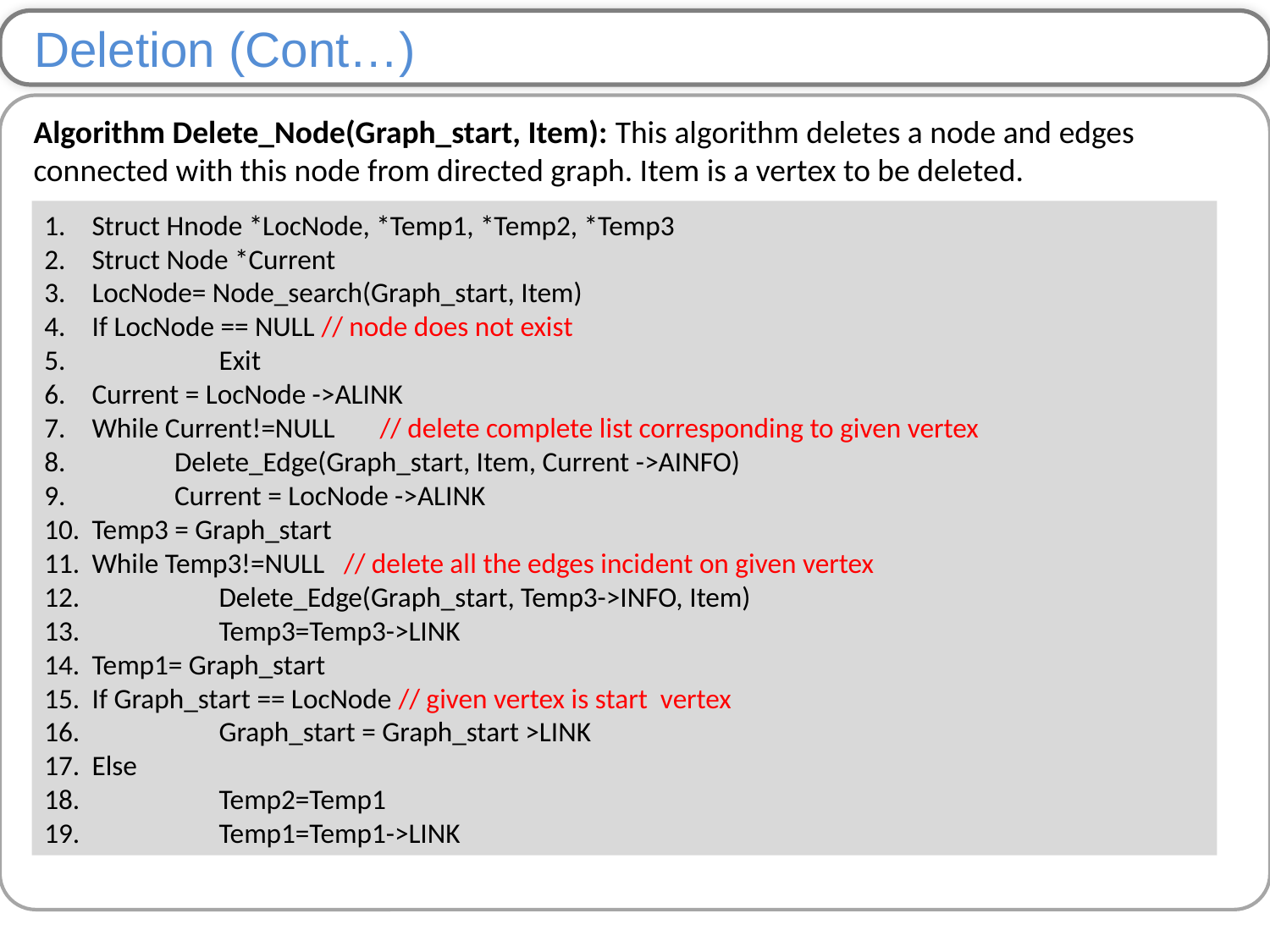

Deletion (Cont…)

Algorithm Delete_Node(Graph_start, Item): This algorithm deletes a node and edges connected with this node from directed graph. Item is a vertex to be deleted.

Struct Hnode *LocNode, *Temp1, *Temp2, *Temp3
Struct Node *Current
LocNode= Node_search(Graph_start, Item)
If LocNode == NULL // node does not exist
 	Exit
Current = LocNode ->ALINK
While Current!=NULL       // delete complete list corresponding to given vertex
             Delete_Edge(Graph_start, Item, Current ->AINFO)
             Current = LocNode ->ALINK
Temp3 = Graph_start
While Temp3!=NULL   // delete all the edges incident on given vertex
 	Delete_Edge(Graph_start, Temp3->INFO, Item)
 	Temp3=Temp3->LINK
Temp1= Graph_start
If Graph_start == LocNode // given vertex is start  vertex
 	Graph_start = Graph_start >LINK
Else
 	Temp2=Temp1
 	Temp1=Temp1->LINK